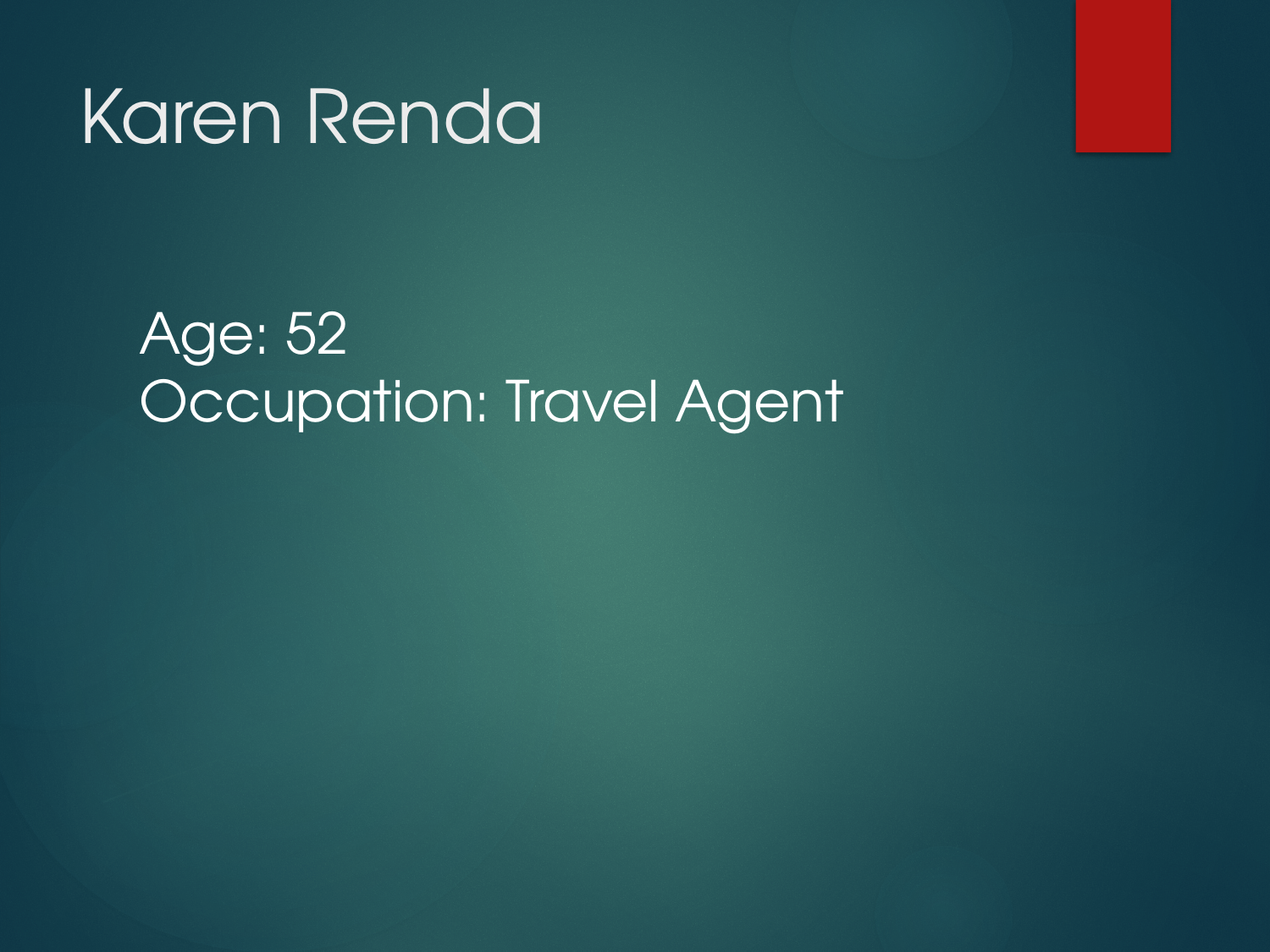

# Karen Renda

Age: 52
Occupation: Travel Agent